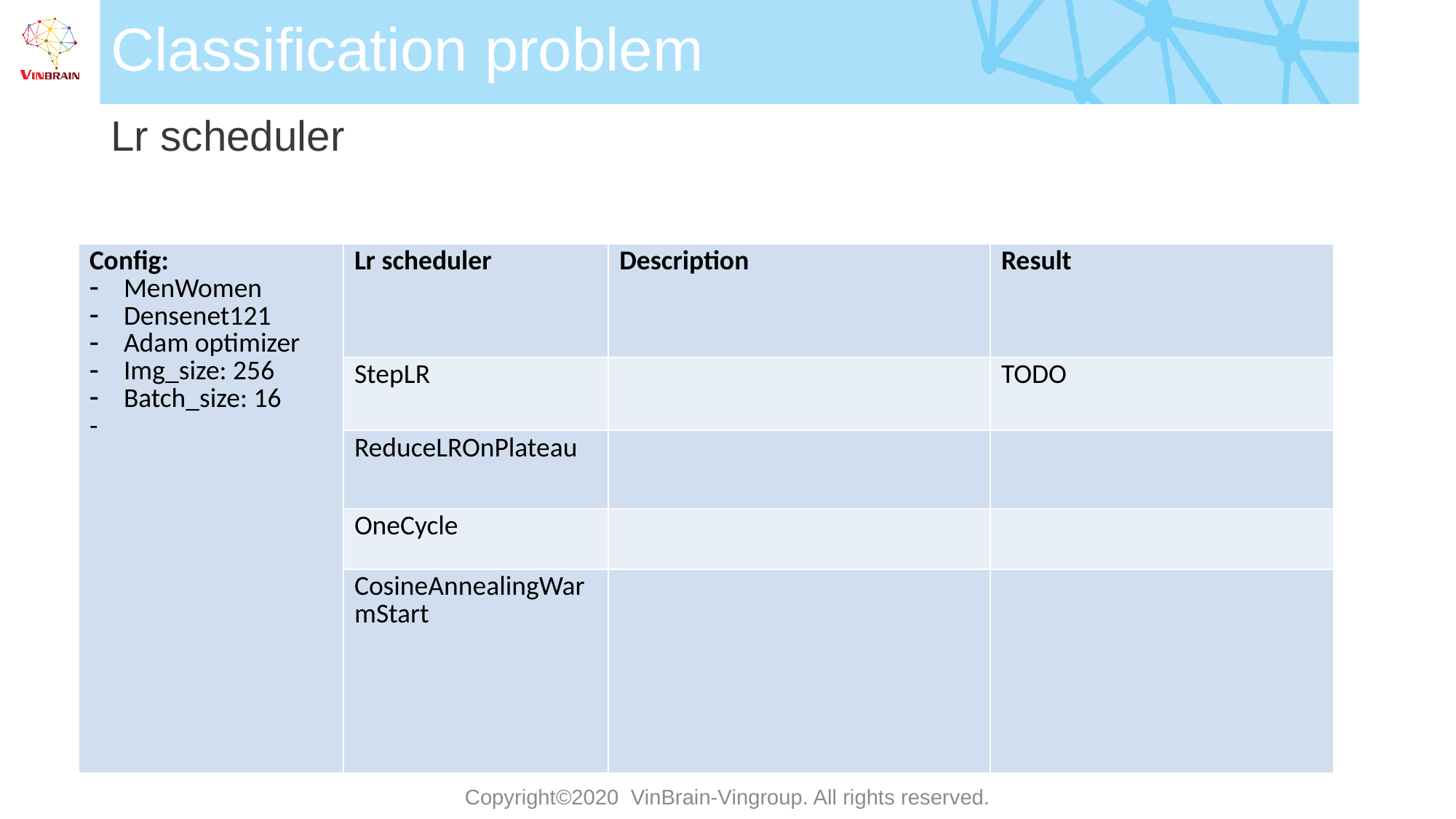

# Classification problem
Lr scheduler

| Config: MenWomen Densenet121 Adam optimizer Img\_size: 256 Batch\_size: 16 - | Lr scheduler | Description | Result |
| --- | --- | --- | --- |
|  | StepLR |  | TODO |
|  | ReduceLROnPlateau |  |  |
|  | OneCycle |  |  |
|  | CosineAnnealingWarmStart |  |  |
Copyright©2020  VinBrain-Vingroup. All rights reserved.